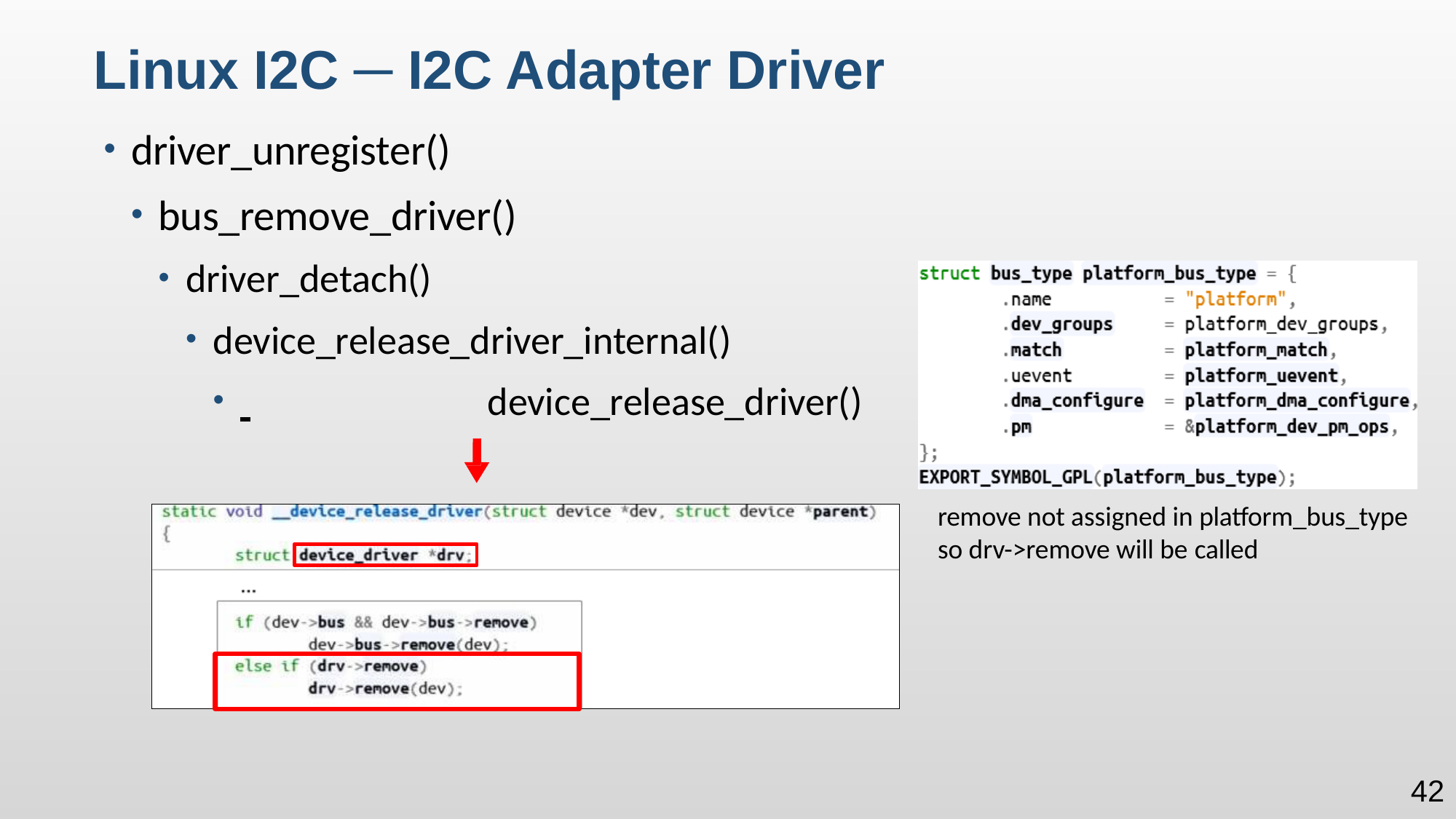

Linux I2C ─ I2C Adapter Driver
driver_unregister()
bus_remove_driver()
driver_detach()
device_release_driver_internal()
 	device_release_driver()

remove not assigned in platform_bus_type  so drv->remove will be called

42